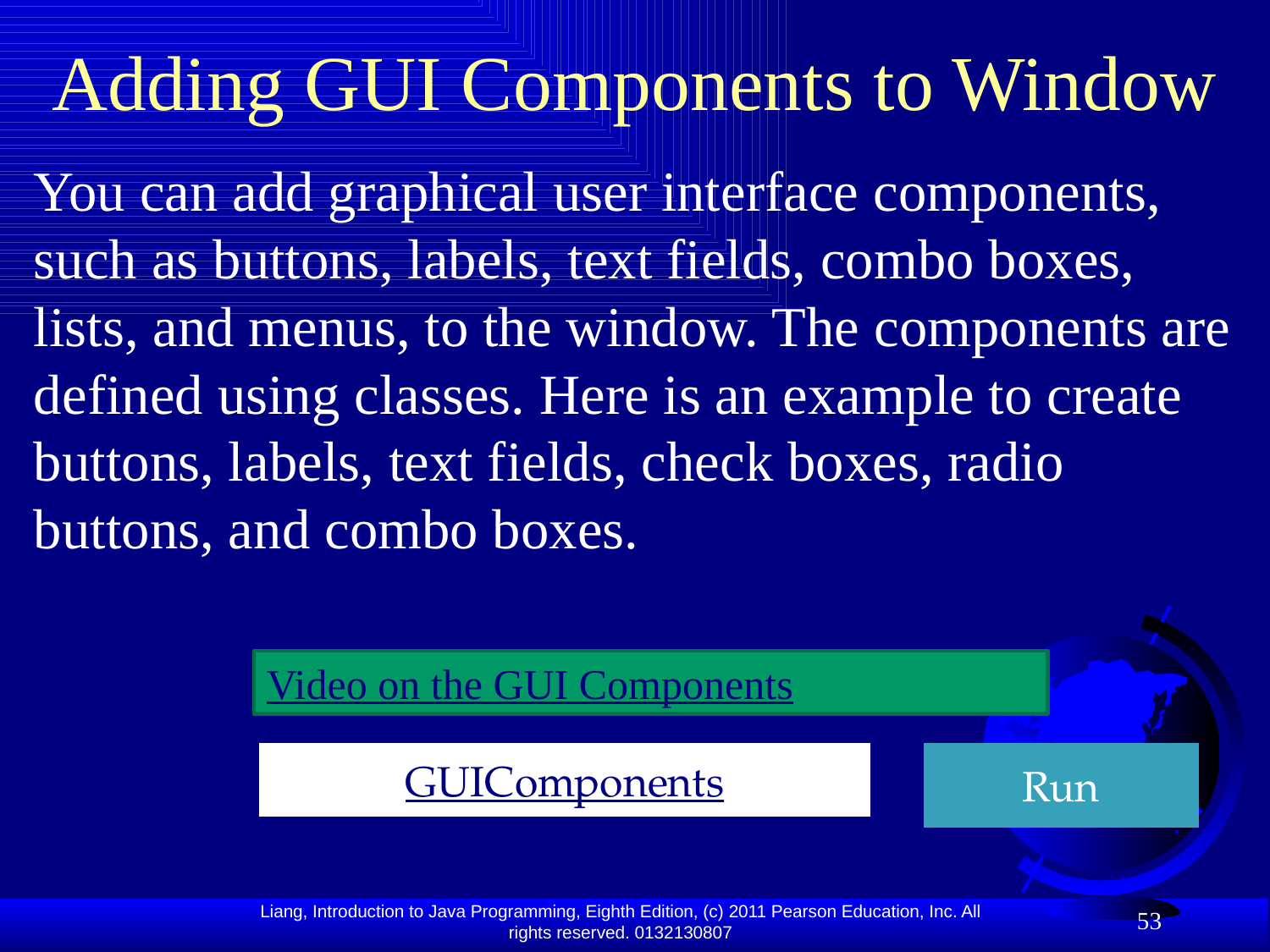

# Adding GUI Components to Window
You can add graphical user interface components, such as buttons, labels, text fields, combo boxes, lists, and menus, to the window. The components are defined using classes. Here is an example to create buttons, labels, text fields, check boxes, radio buttons, and combo boxes.

Video on the GUI Components
GUIComponents
Run
53